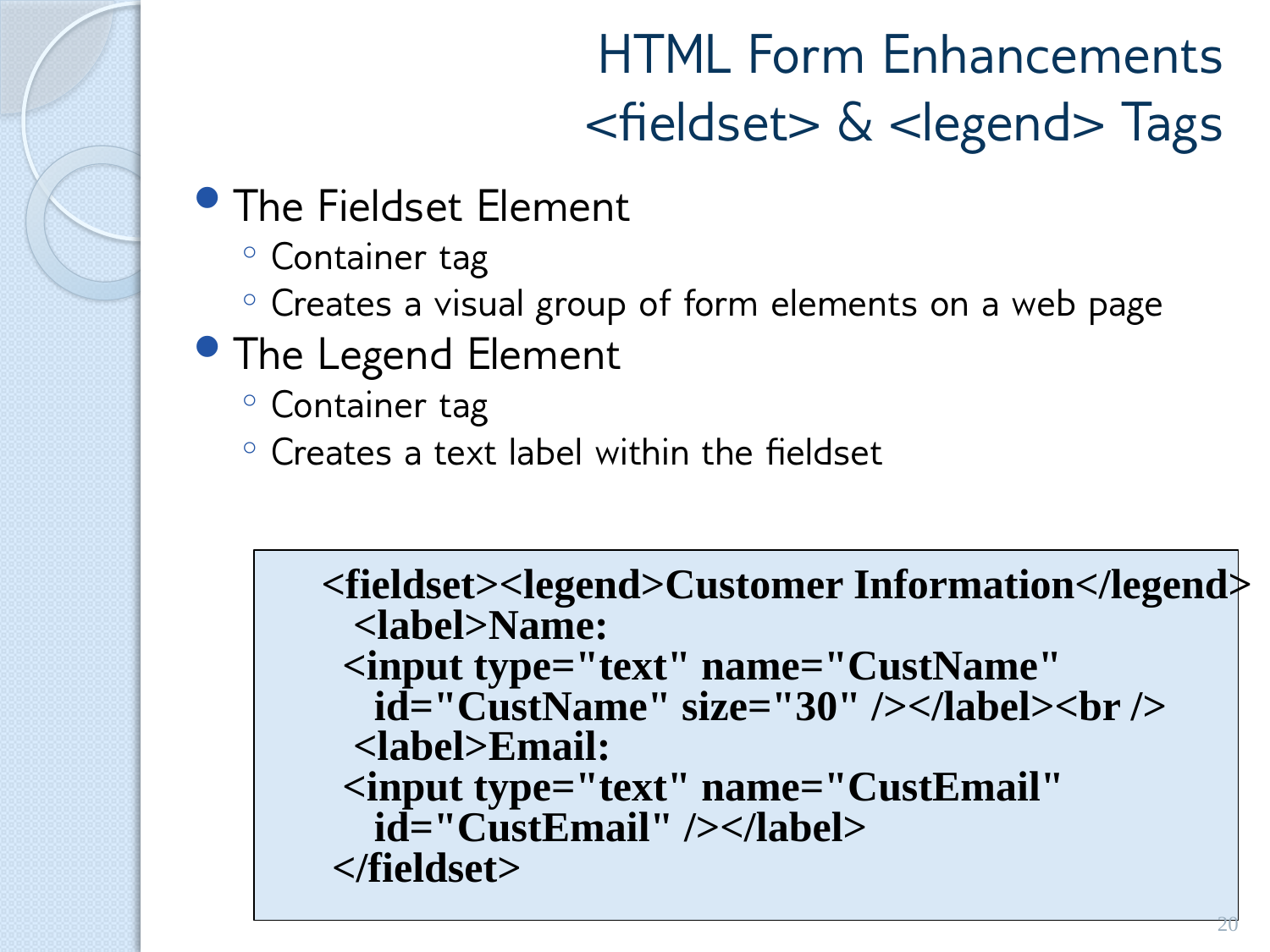

# HTML Form Enhancements <fieldset> & <legend> Tags
The Fieldset Element
Container tag
Creates a visual group of form elements on a web page
The Legend Element
Container tag
Creates a text label within the fieldset

<fieldset><legend>Customer Information</legend>
   <label>Name:
  <input type="text" name="CustName"
     id="CustName" size="30" /></label><br />
   <label>Email:
  <input type="text" name="CustEmail"
     id="CustEmail" /></label>
 </fieldset>

20